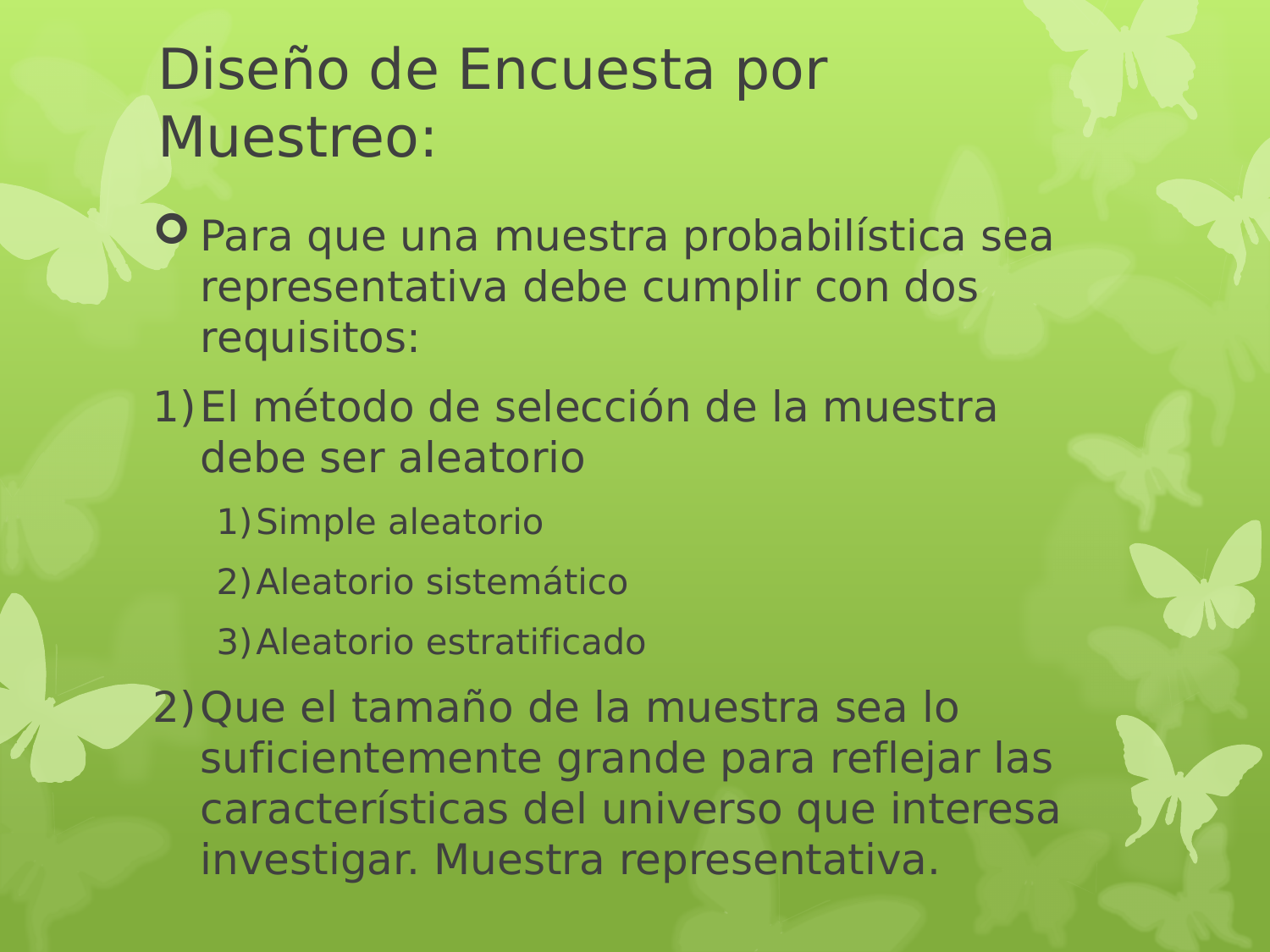

# Diseño de Encuesta por Muestreo:
Para que una muestra probabilística sea representativa debe cumplir con dos requisitos:
El método de selección de la muestra debe ser aleatorio
Simple aleatorio
Aleatorio sistemático
Aleatorio estratificado
Que el tamaño de la muestra sea lo suficientemente grande para reflejar las características del universo que interesa investigar. Muestra representativa.